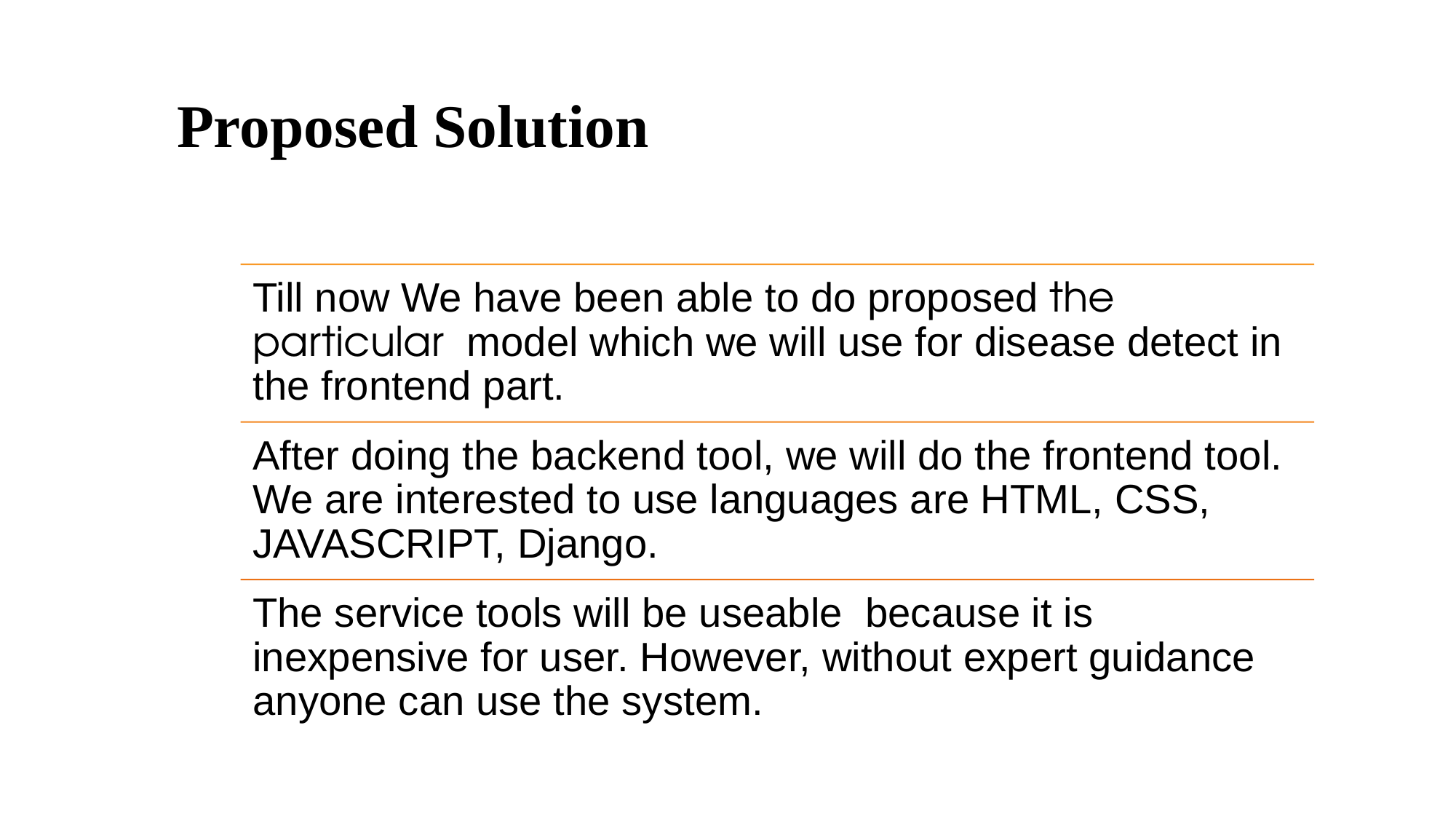

Proposed Solution
Till now We have been able to do proposed the particular  model which we will use for disease detect in the frontend part.
After doing the backend tool, we will do the frontend tool.  We are interested to use languages are HTML, CSS, JAVASCRIPT, Django.
The service tools will be useable  because it is inexpensive for user. However, without expert guidance anyone can use the system.
# Proposed Solution: